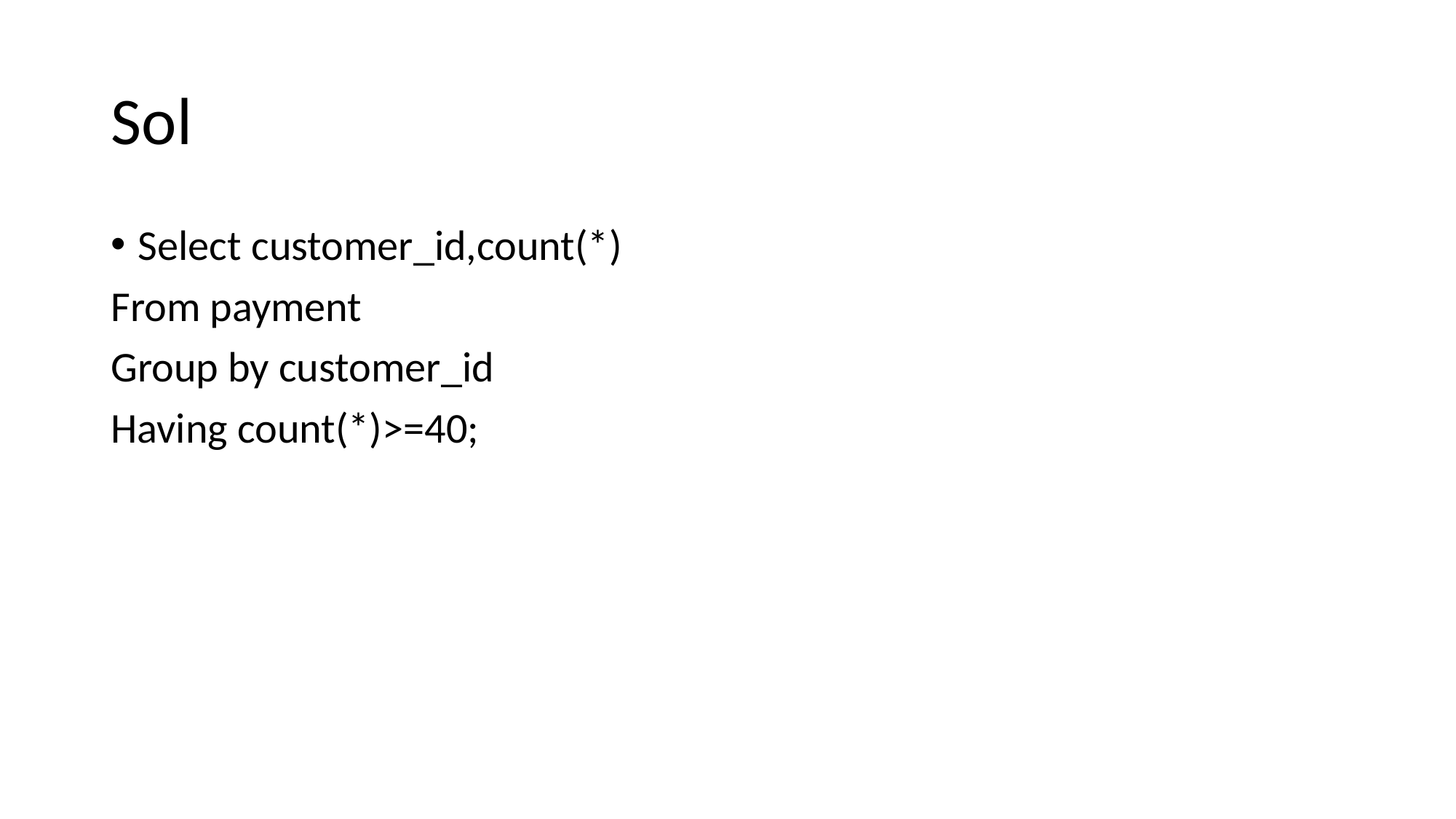

# Sol
Select customer_id,count(*)
From payment
Group by customer_id
Having count(*)>=40;